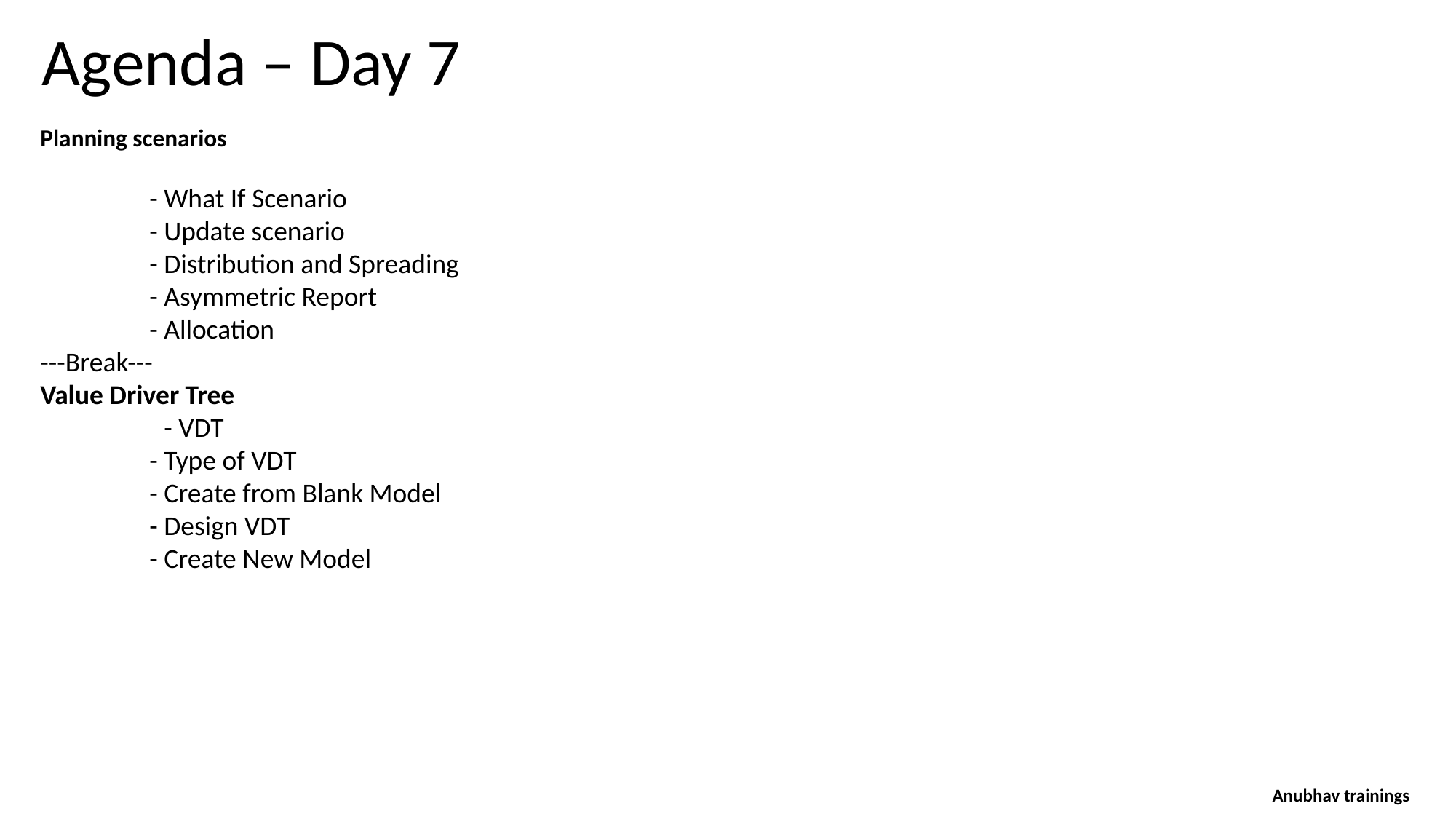

Agenda – Day 7
Planning scenarios

	- What If Scenario
	- Update scenario
	- Distribution and Spreading
	- Asymmetric Report
	- Allocation
---Break---
Value Driver Tree
                    - VDT
	- Type of VDT
	- Create from Blank Model
	- Design VDT
	- Create New Model

Anubhav trainings